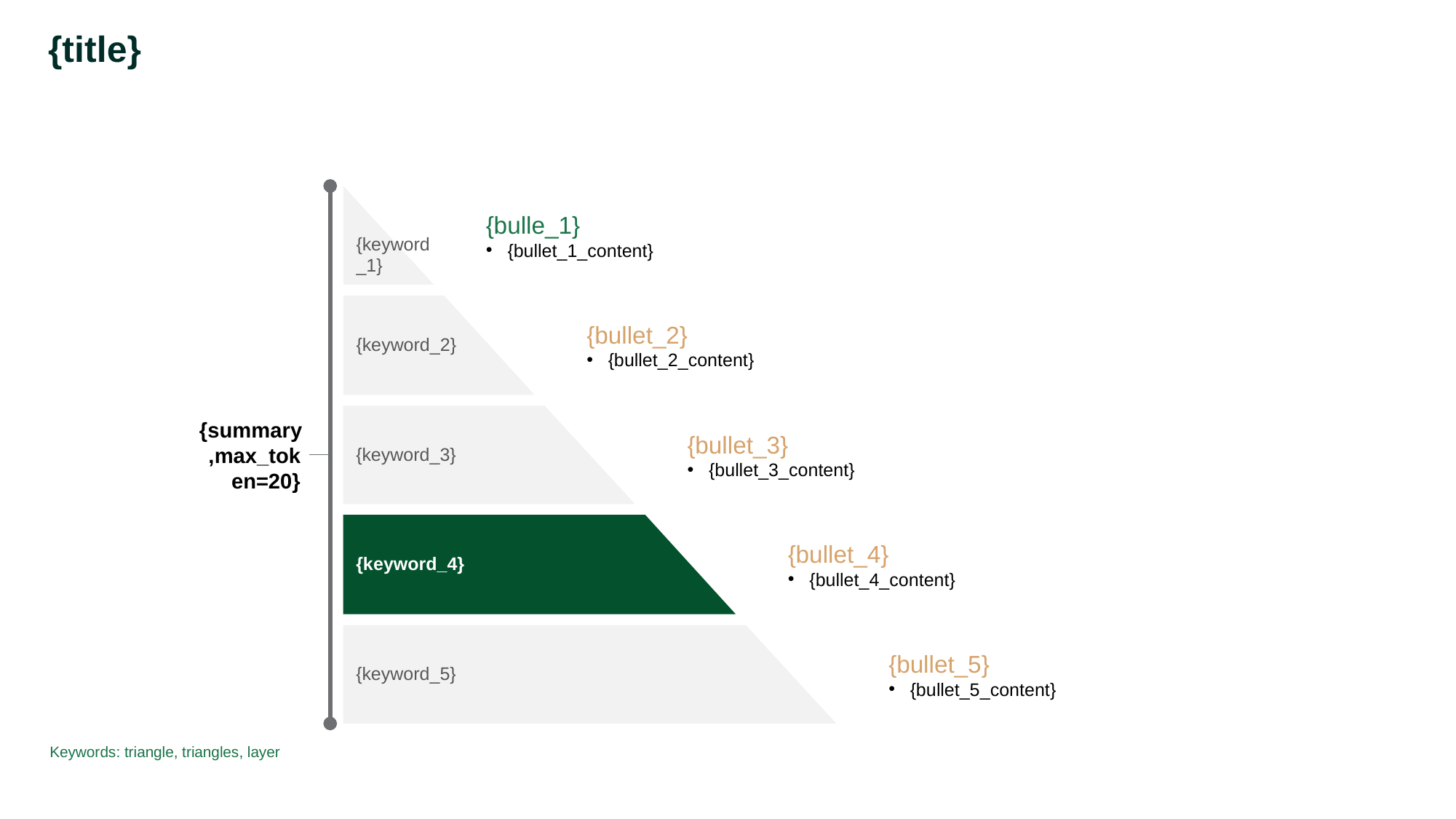

# {title}
{keyword_1}
{bulle_1}
{bullet_1_content}
{keyword_2}
{bullet_2}
{bullet_2_content}
{keyword_3}
{summary,max_token=20}
{bullet_3}
{bullet_3_content}
{keyword_4}
{bullet_4}
{bullet_4_content}
{keyword_5}
{bullet_5}
{bullet_5_content}
Keywords: triangle, triangles, layer